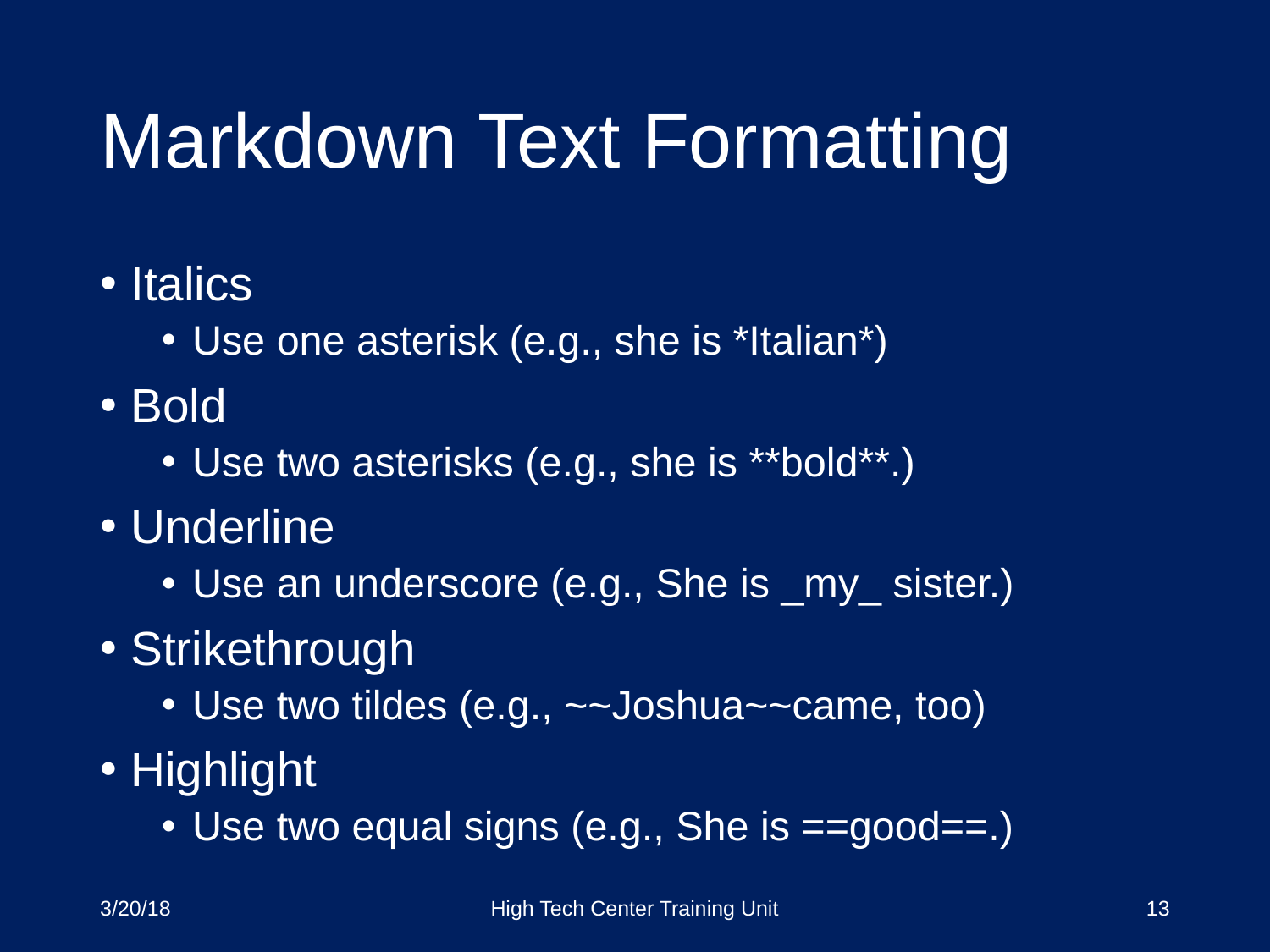

# Markdown Text Formatting
Italics
Use one asterisk (e.g., she is *Italian*)
Bold
Use two asterisks (e.g., she is **bold**.)
Underline
Use an underscore (e.g., She is _my_ sister.)
Strikethrough
Use two tildes (e.g., ~~Joshua~~came, too)
Highlight
Use two equal signs (e.g., She is ==good==.)
3/20/18
High Tech Center Training Unit
13